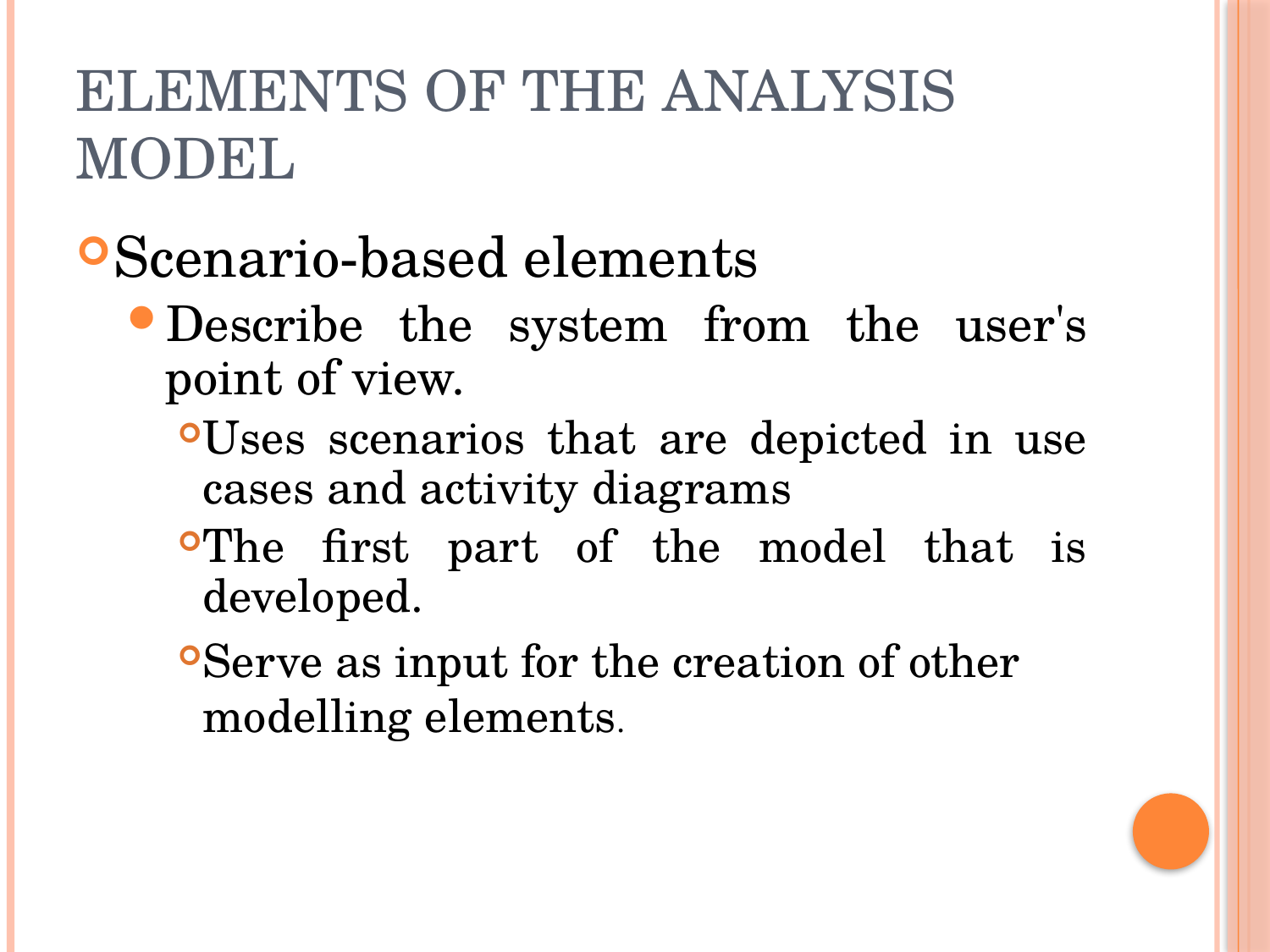

# Elements of the Analysis Model
Scenario-based elements
Describe the system from the user's point of view.
Uses scenarios that are depicted in use cases and activity diagrams
The first part of the model that is developed.
Serve as input for the creation of other modelling elements.